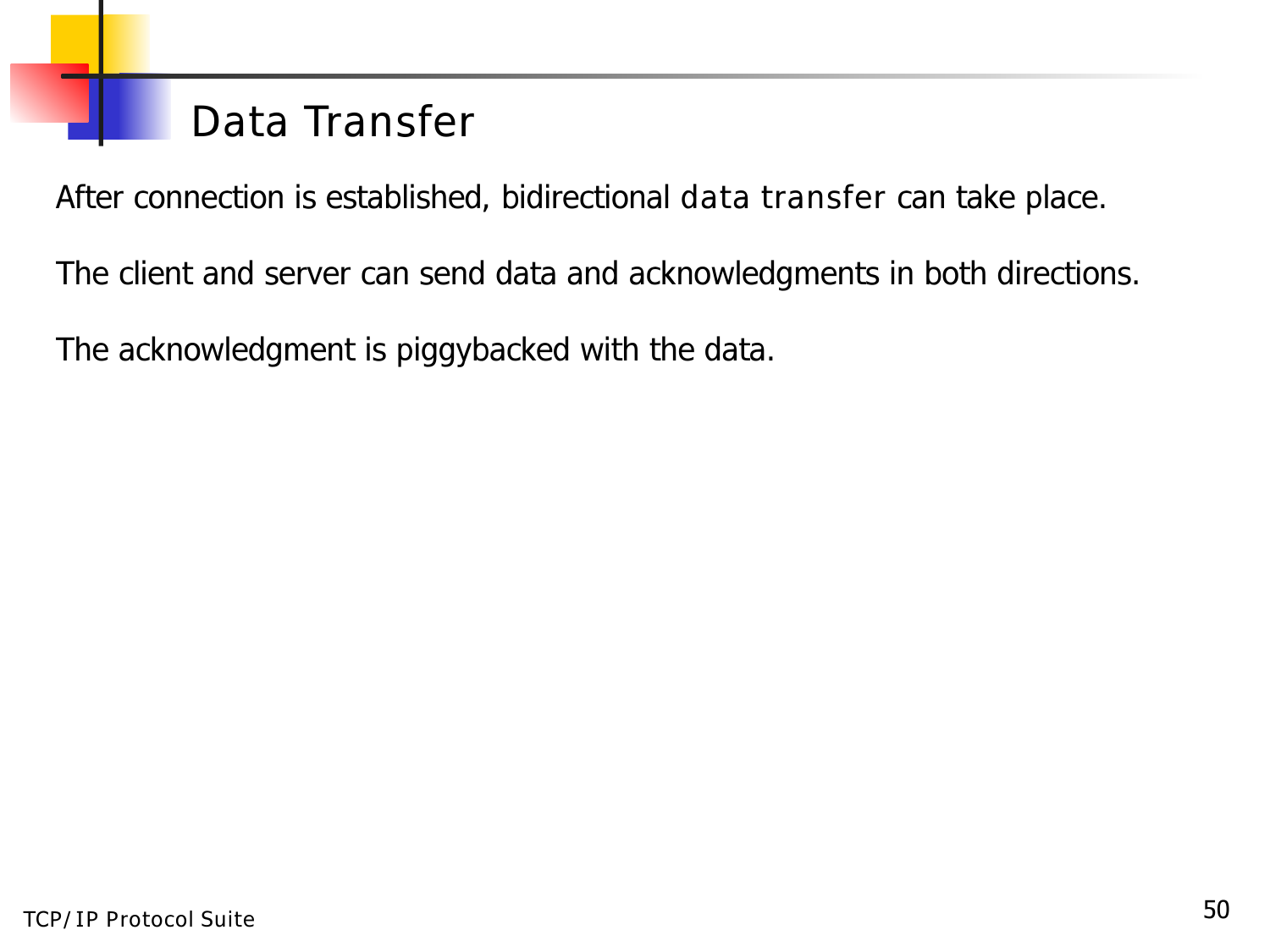

Data Transfer
After connection is established, bidirectional data transfer can take place.

The client and server can send data and acknowledgments in both directions.

The acknowledgment is piggybacked with the data.

50
TCP/IP Protocol Suite